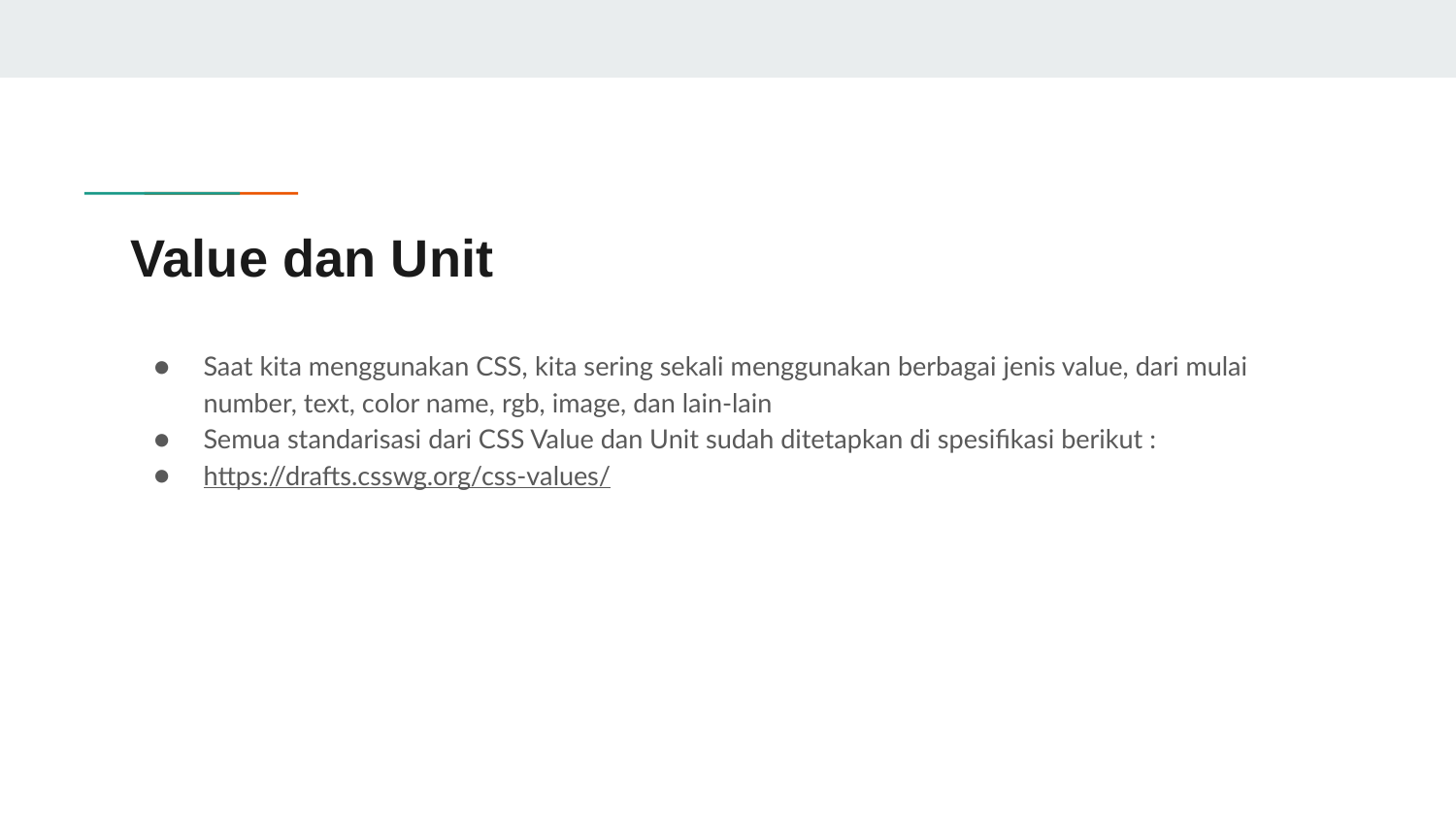

# Value dan Unit
Saat kita menggunakan CSS, kita sering sekali menggunakan berbagai jenis value, dari mulai number, text, color name, rgb, image, dan lain-lain
Semua standarisasi dari CSS Value dan Unit sudah ditetapkan di spesifikasi berikut :
https://drafts.csswg.org/css-values/